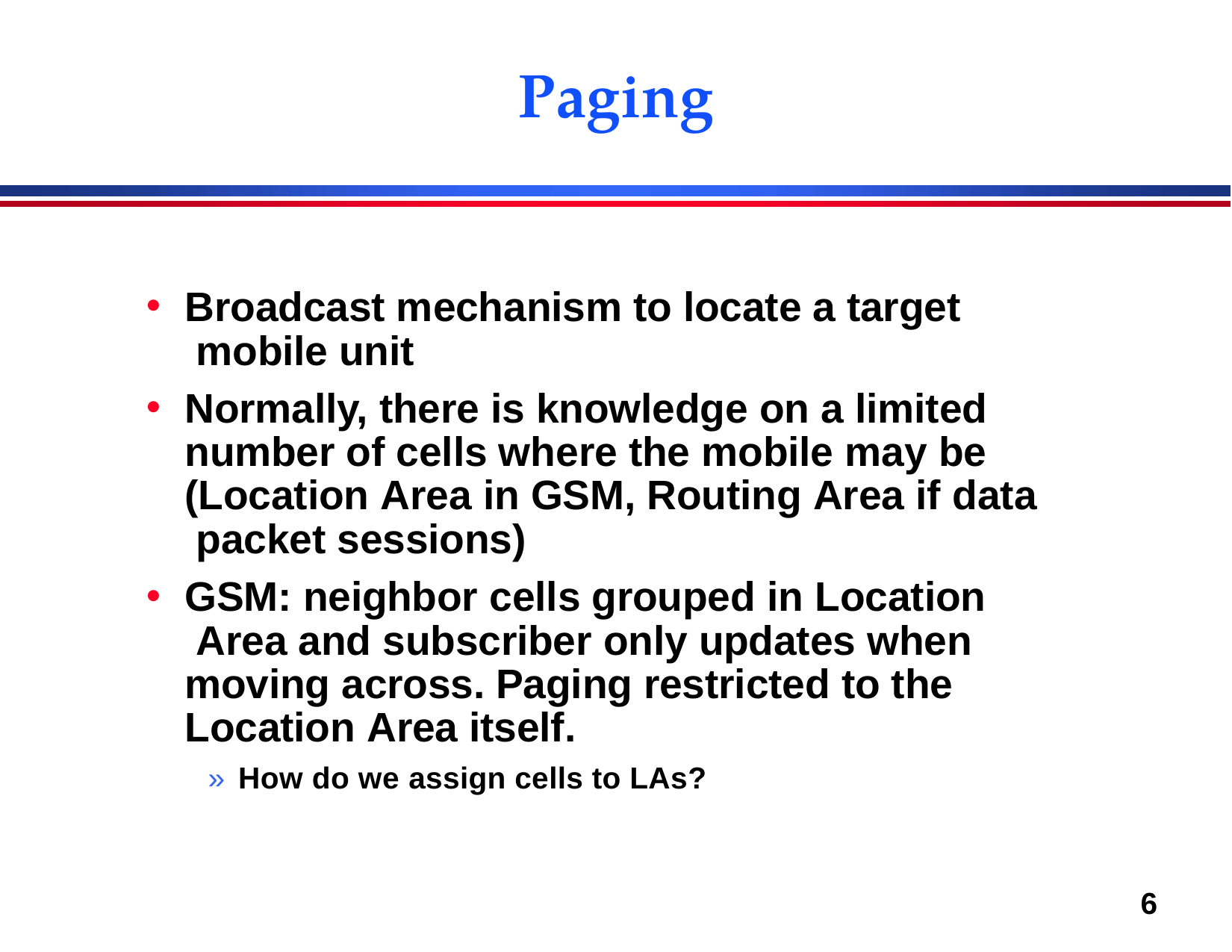

# Paging
Broadcast mechanism to locate a target  mobile unit
Normally, there is knowledge on a limited  number of cells where the mobile may be  (Location Area in GSM, Routing Area if data  packet sessions)
GSM: neighbor cells grouped in Location  Area and subscriber only updates when  moving across. Paging restricted to the  Location Area itself.
» How do we assign cells to LAs?
6